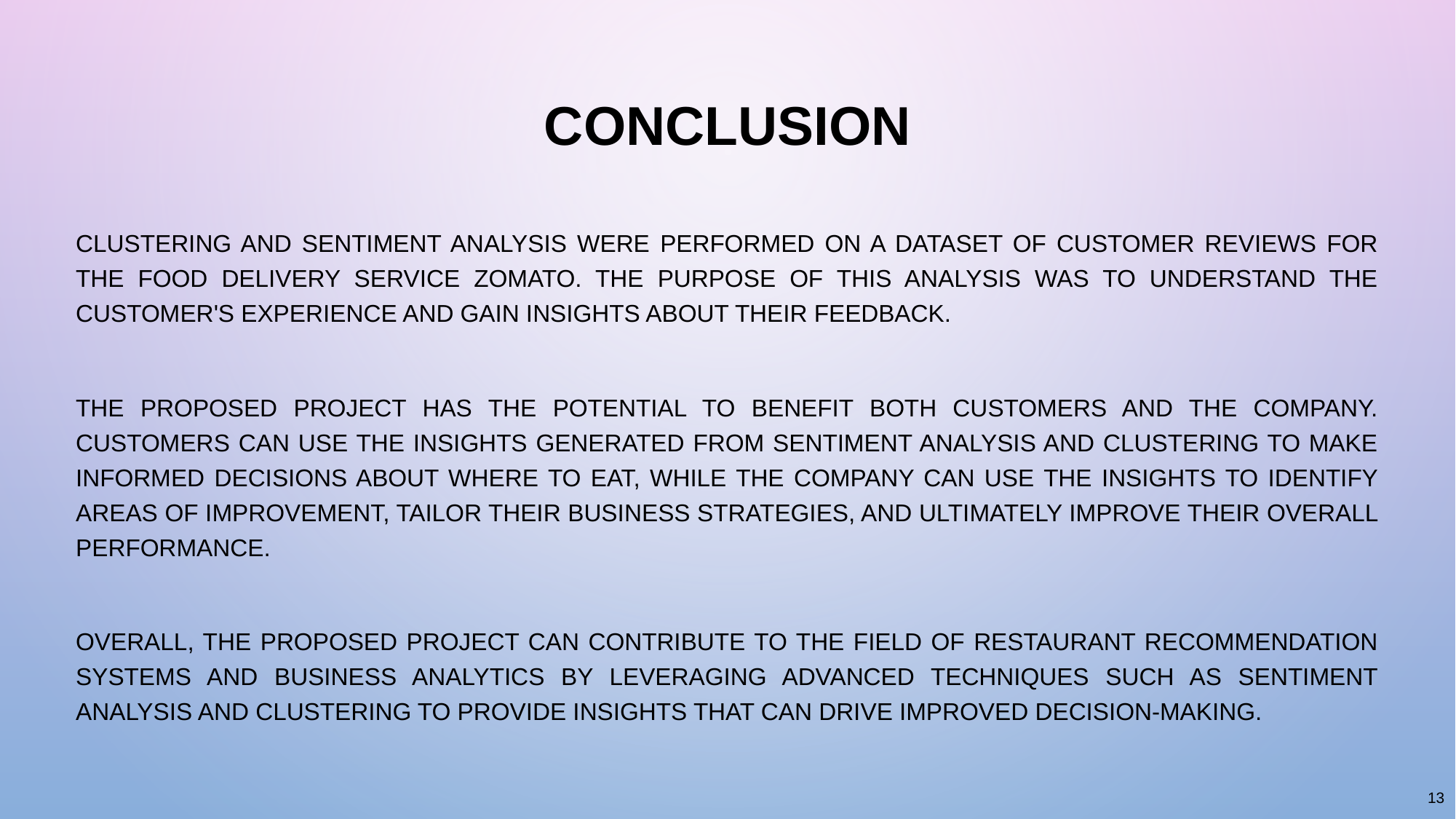

# conclusion
Clustering and sentiment analysis were performed on a dataset of customer reviews for the food delivery service Zomato. The purpose of this analysis was to understand the customer's experience and gain insights about their feedback.

The proposed project has the potential to benefit both customers and the company. Customers can use the insights generated from sentiment analysis and clustering to make informed decisions about where to eat, while the company can use the insights to identify areas of improvement, tailor their business strategies, and ultimately improve their overall performance.

Overall, the proposed project can contribute to the field of restaurant recommendation systems and business analytics by leveraging advanced techniques such as sentiment analysis and clustering to provide insights that can drive improved decision-making.
13